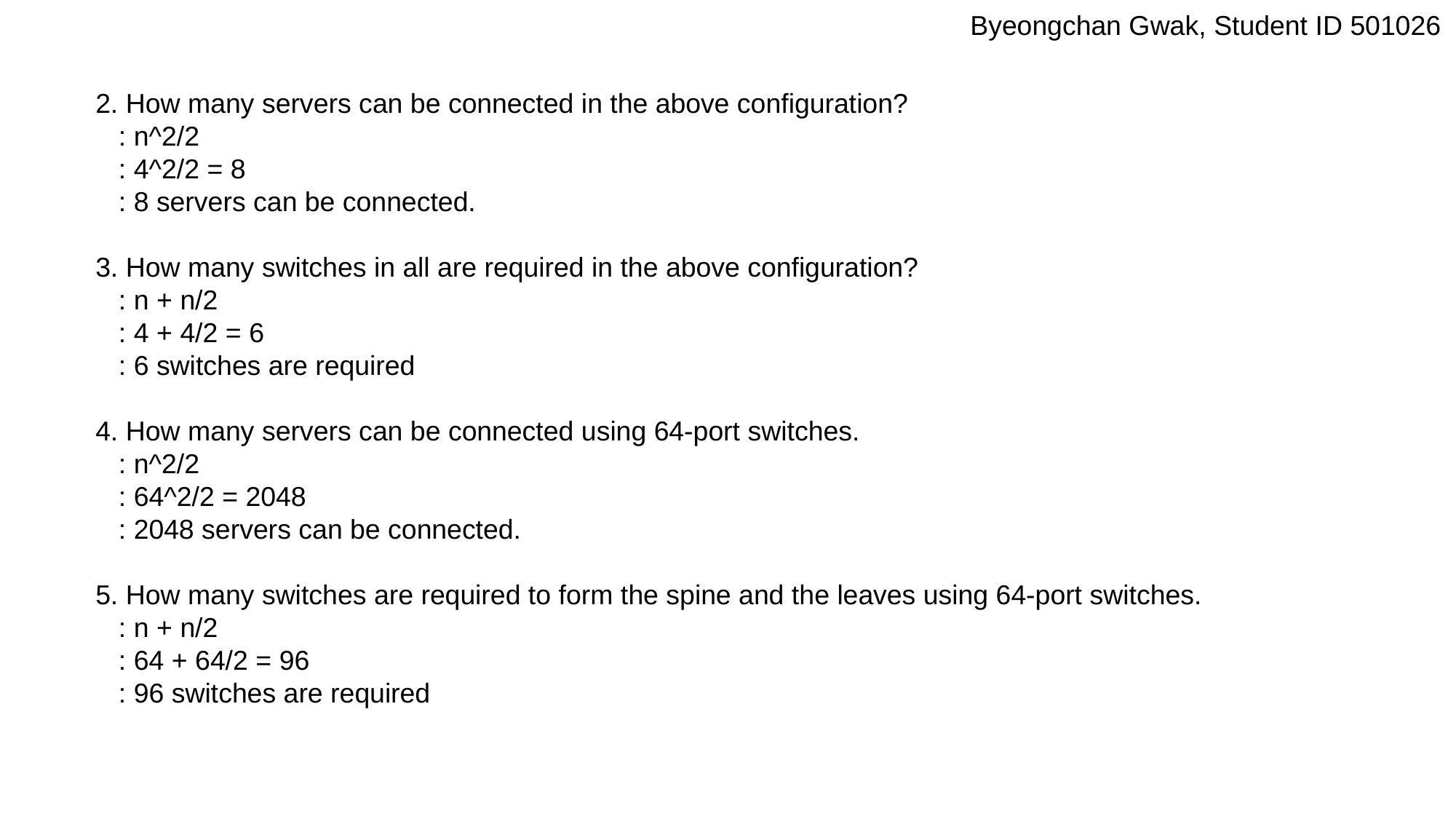

Byeongchan Gwak, Student ID 501026
2. How many servers can be connected in the above configuration?
   : n^2/2
   : 4^2/2 = 8
   : 8 servers can be connected.

3. How many switches in all are required in the above configuration?
   : n + n/2
   : 4 + 4/2 = 6
   : 6 switches are required

4. How many servers can be connected using 64-port switches.
   : n^2/2
   : 64^2/2 = 2048
   : 2048 servers can be connected.

5. How many switches are required to form the spine and the leaves using 64-port switches.
   : n + n/2
   : 64 + 64/2 = 96
   : 96 switches are required